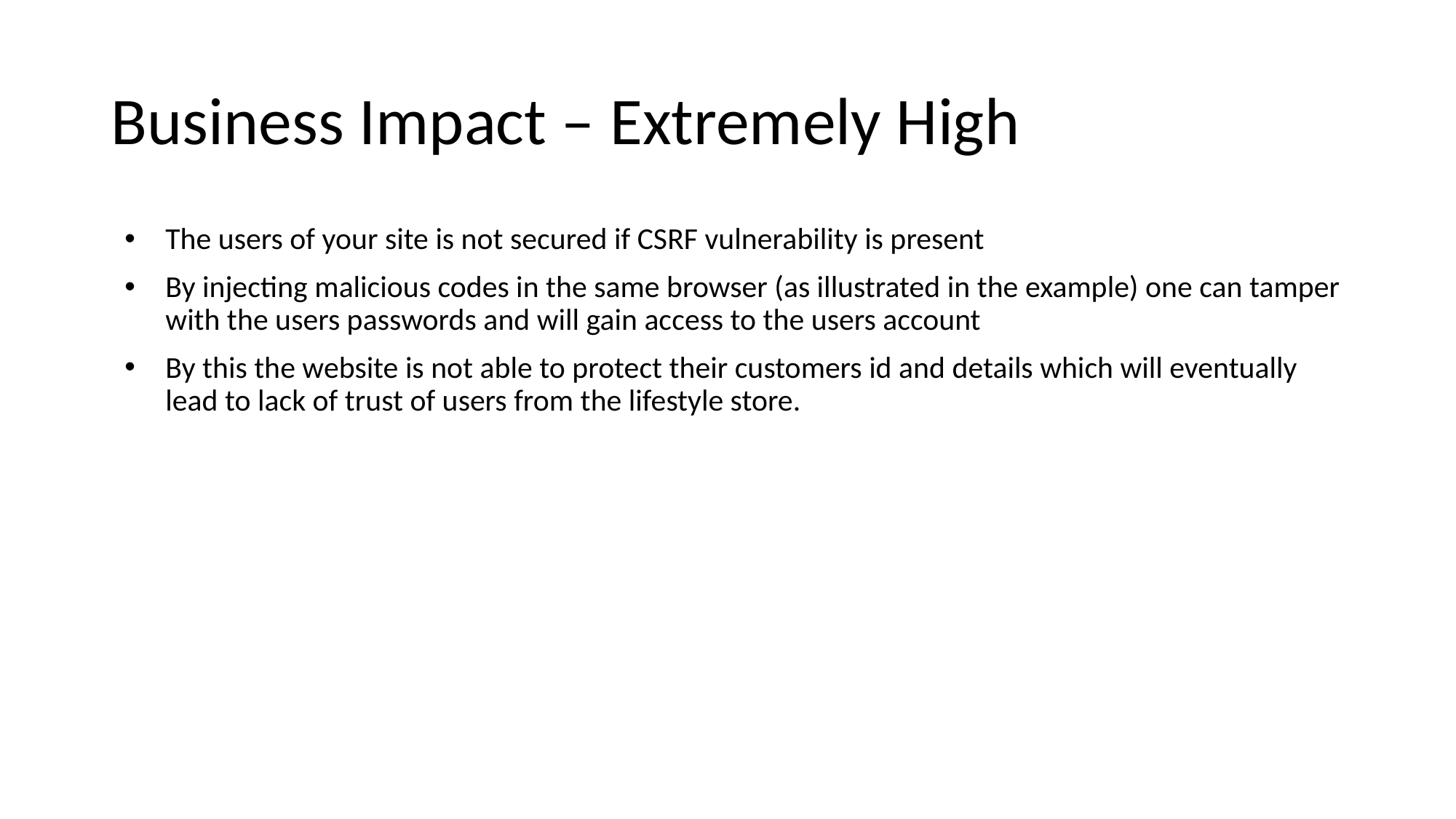

# Business Impact – Extremely High
The users of your site is not secured if CSRF vulnerability is present
By injecting malicious codes in the same browser (as illustrated in the example) one can tamper with the users passwords and will gain access to the users account
By this the website is not able to protect their customers id and details which will eventually lead to lack of trust of users from the lifestyle store.